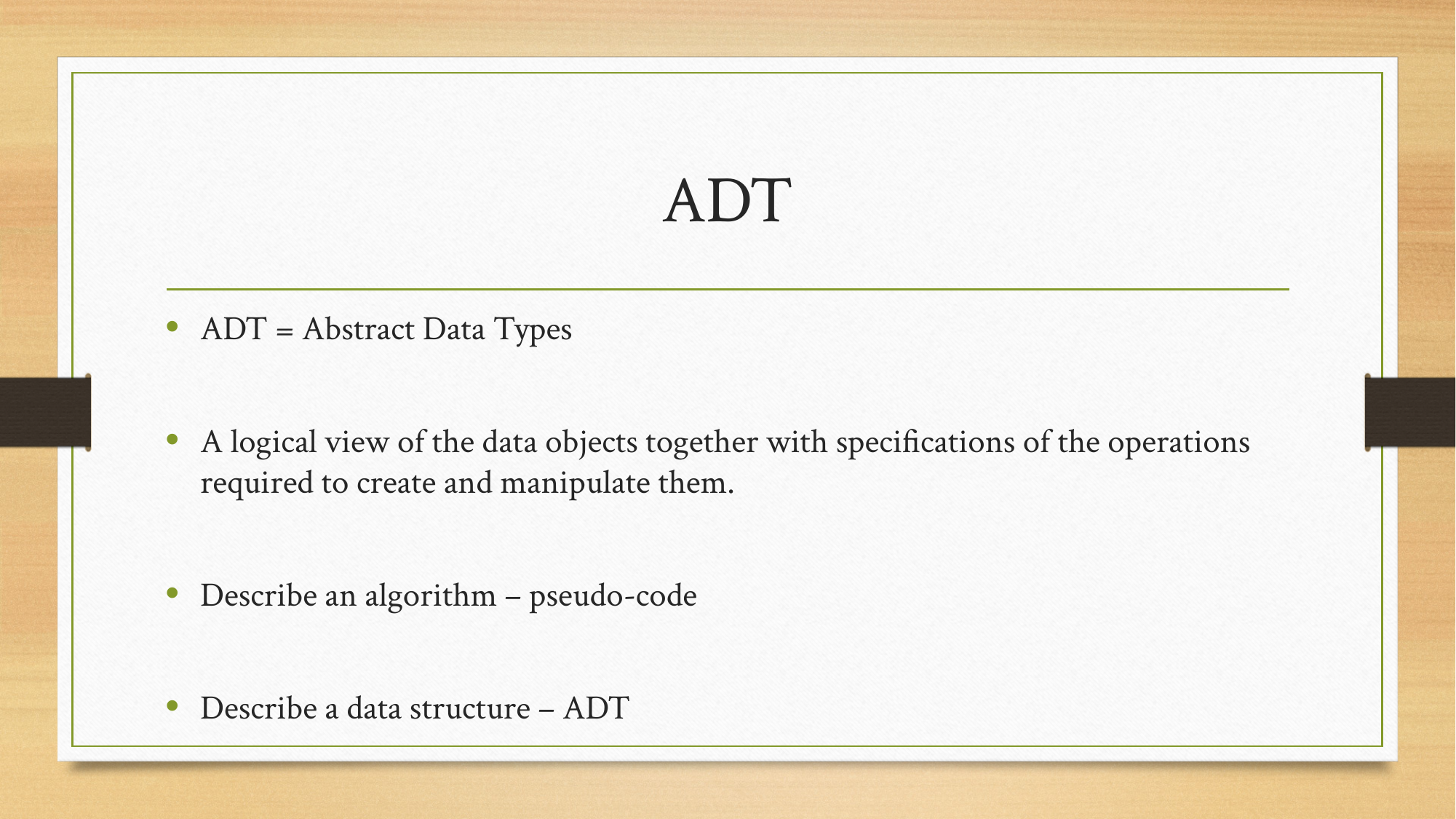

# ADT
ADT = Abstract Data Types

A logical view of the data objects together with specifications of the operations required to create and manipulate them.

Describe an algorithm – pseudo-code

Describe a data structure – ADT